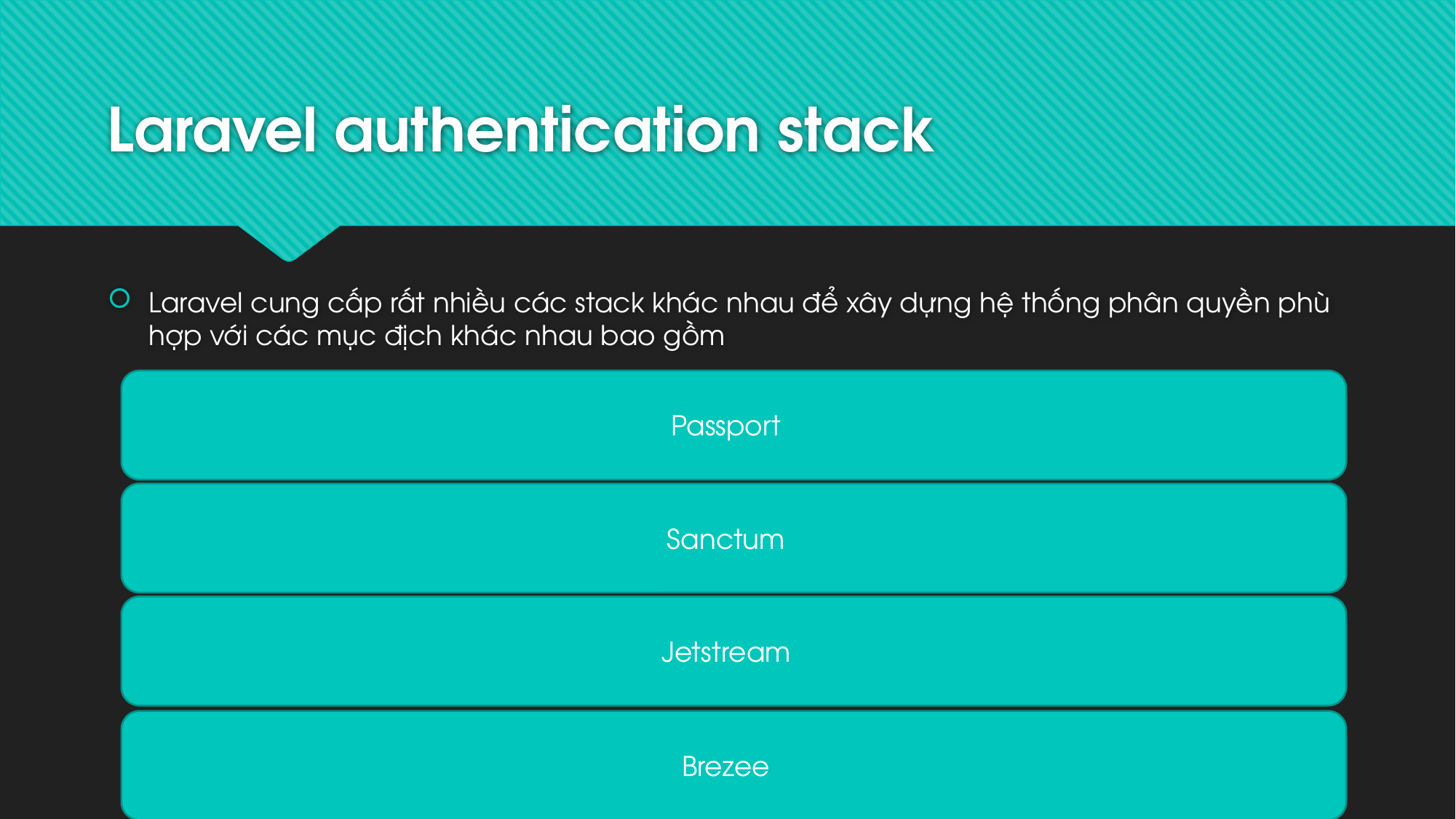

# Laravel authentication stack
Laravel cung cấp rất nhiều các stack khác nhau để xây dựng hệ thống phân quyền phù hợp với các mục địch khác nhau bao gồm
Passport
Sanctum
Jetstream
Brezee